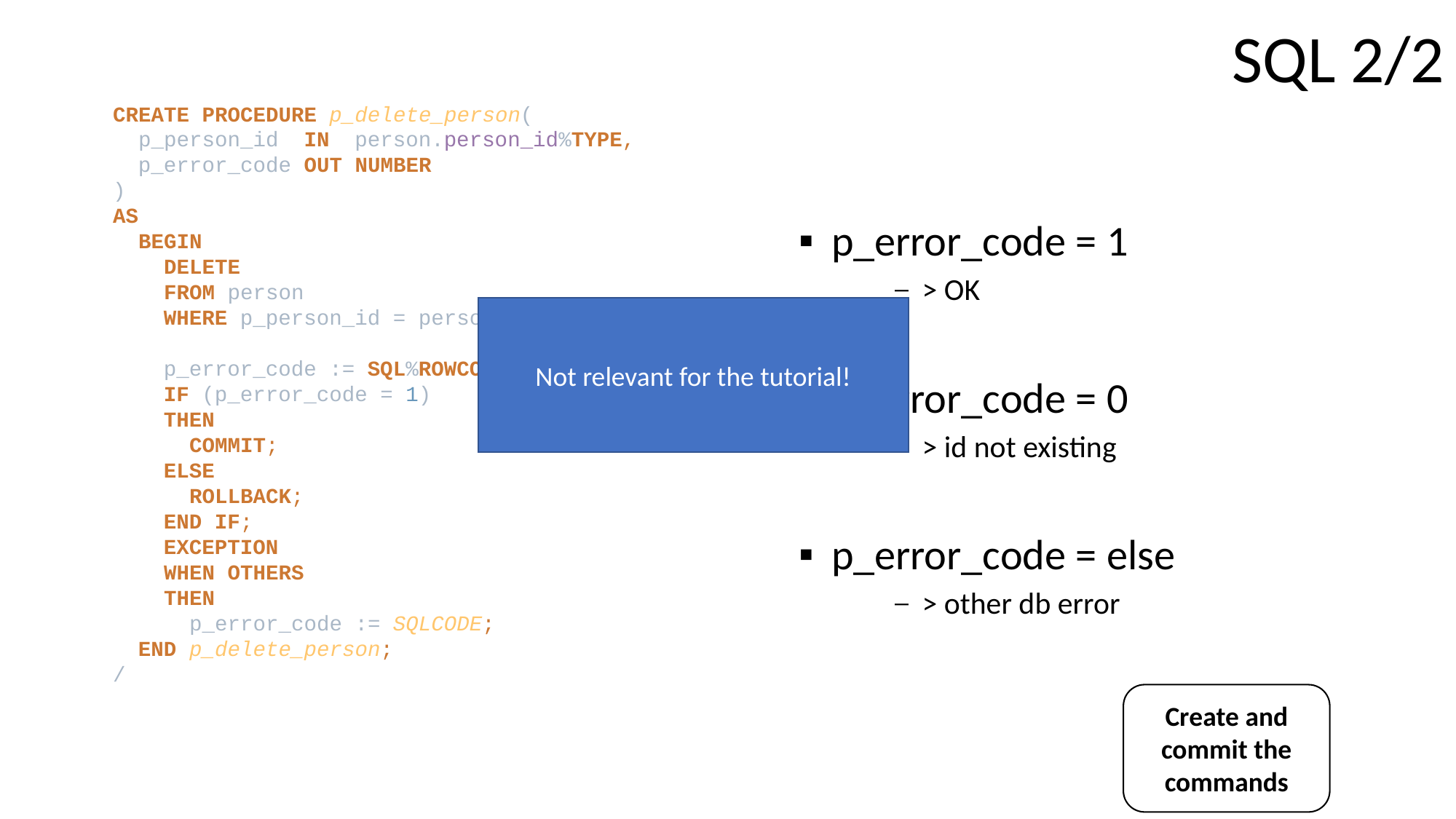

SQL 2/2
CREATE PROCEDURE p_delete_person(
  p_person_id  IN  person.person_id%TYPE,
  p_error_code OUT NUMBER
)
AS
  BEGIN
    DELETE
    FROM person
    WHERE p_person_id = person.person_id;
    p_error_code := SQL%ROWCOUNT;
    IF (p_error_code = 1)
    THEN
      COMMIT;
    ELSE
      ROLLBACK;
    END IF;
    EXCEPTION
    WHEN OTHERS
    THEN
      p_error_code := SQLCODE;
  END p_delete_person;
/

p_error_code = 1
> OK

p_error_code = 0
> id not existing

p_error_code = else
> other db error

Not relevant for the tutorial!
Create and commit the commands